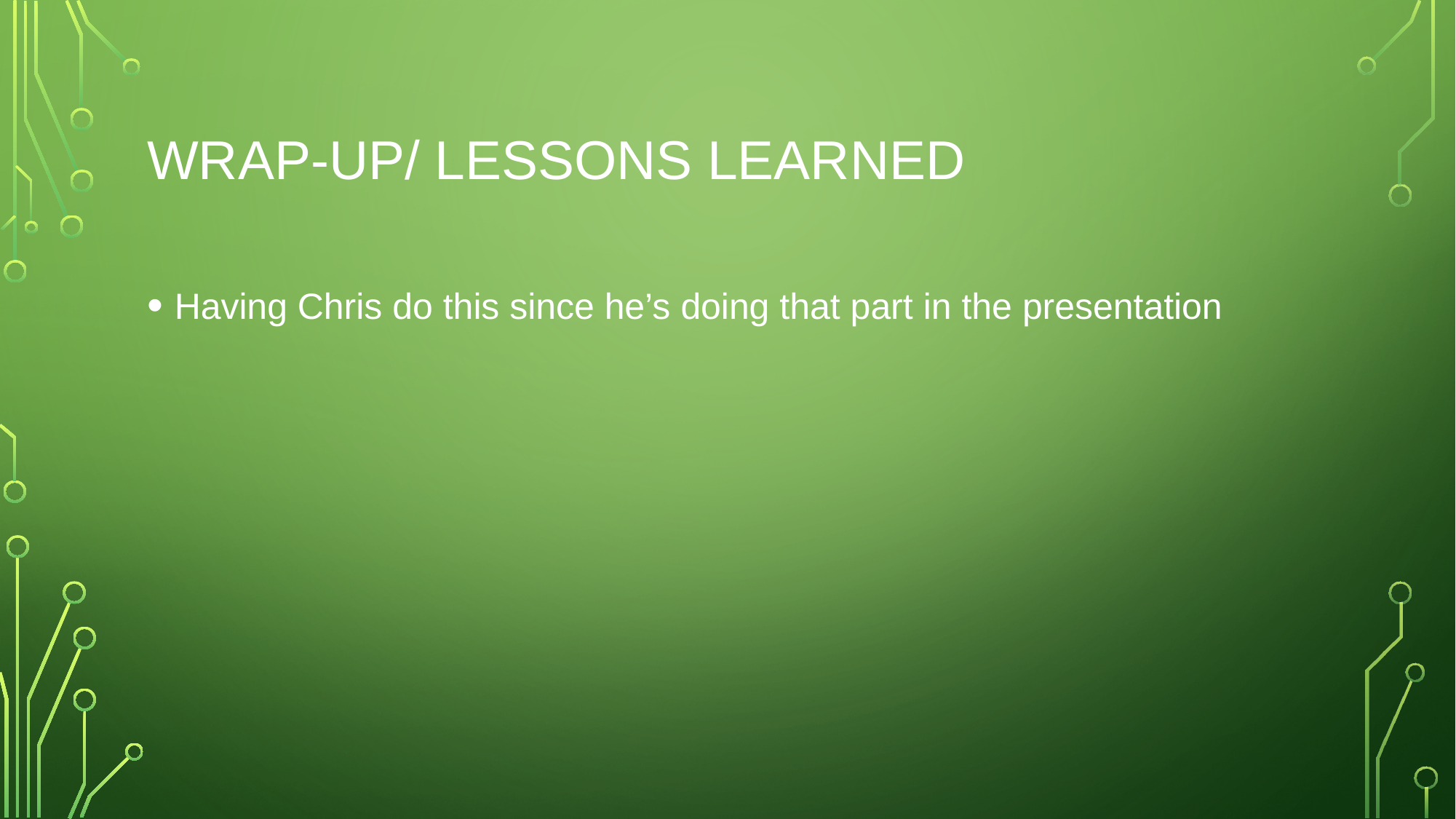

# Wrap-up/ lessons learned
Having Chris do this since he’s doing that part in the presentation